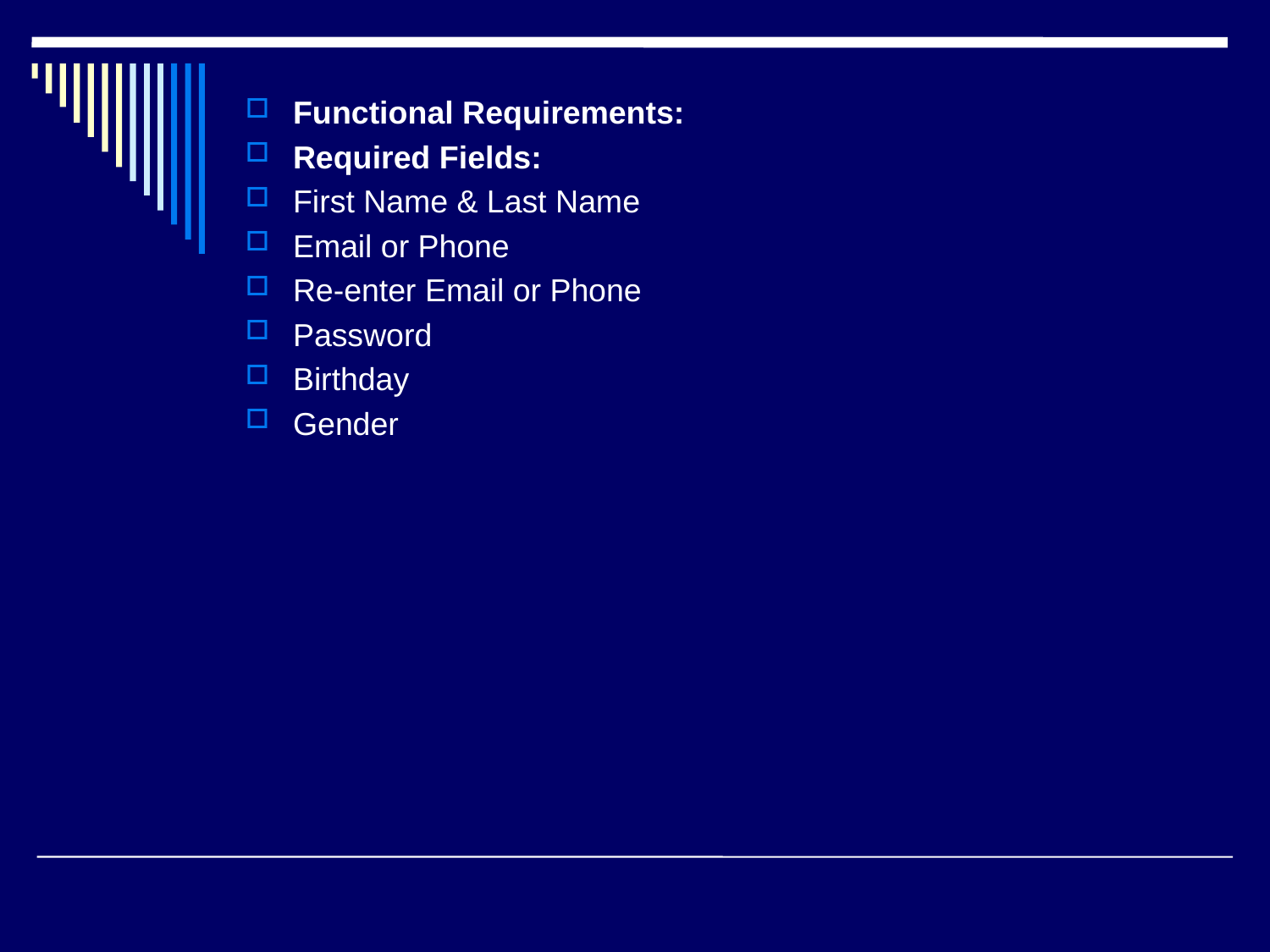

Functional Requirements:
Required Fields:
First Name & Last Name
Email or Phone
Re-enter Email or Phone
Password
Birthday
Gender